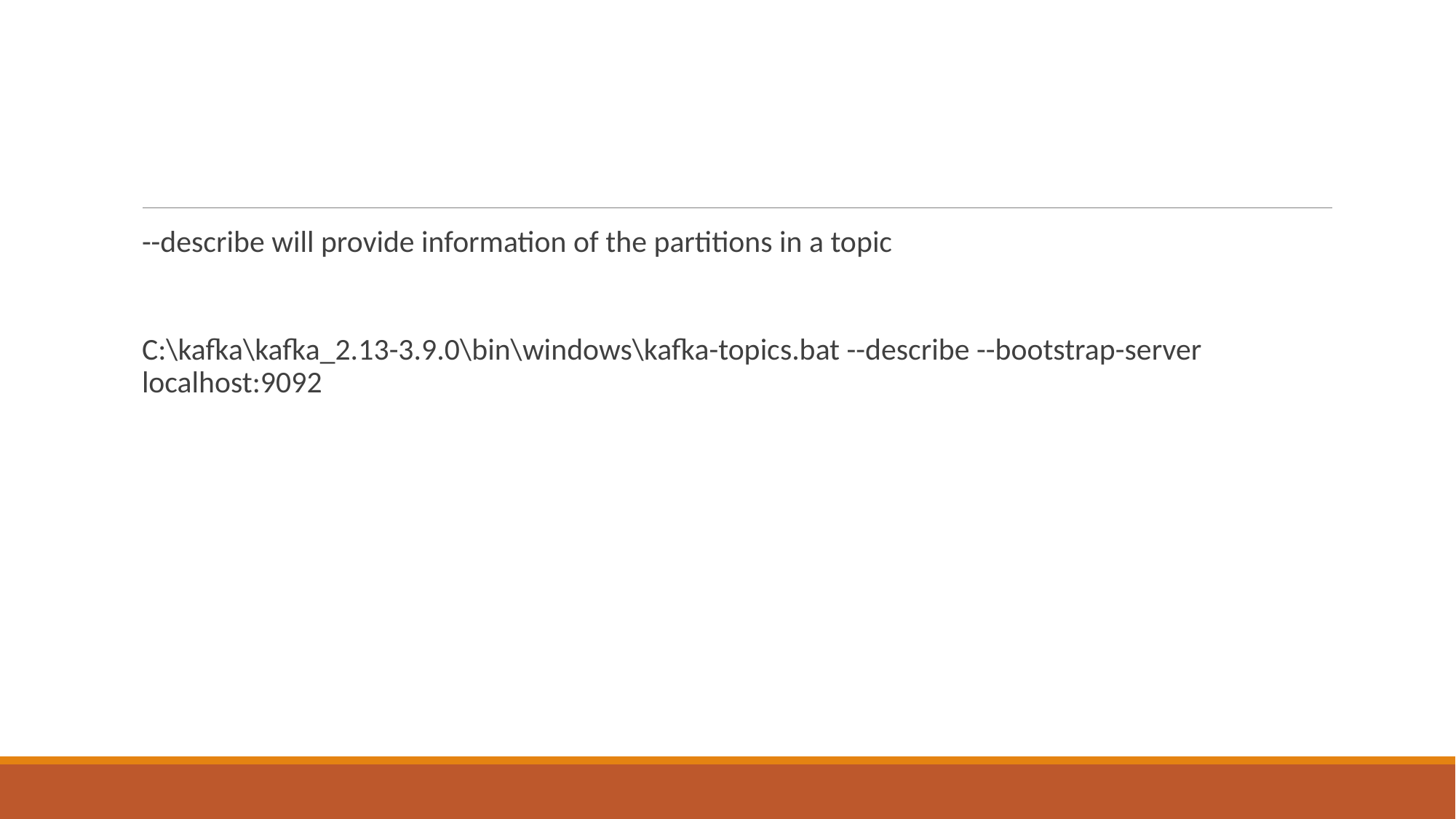

#
--describe will provide information of the partitions in a topic

C:\kafka\kafka_2.13-3.9.0\bin\windows\kafka-topics.bat --describe --bootstrap-server localhost:9092